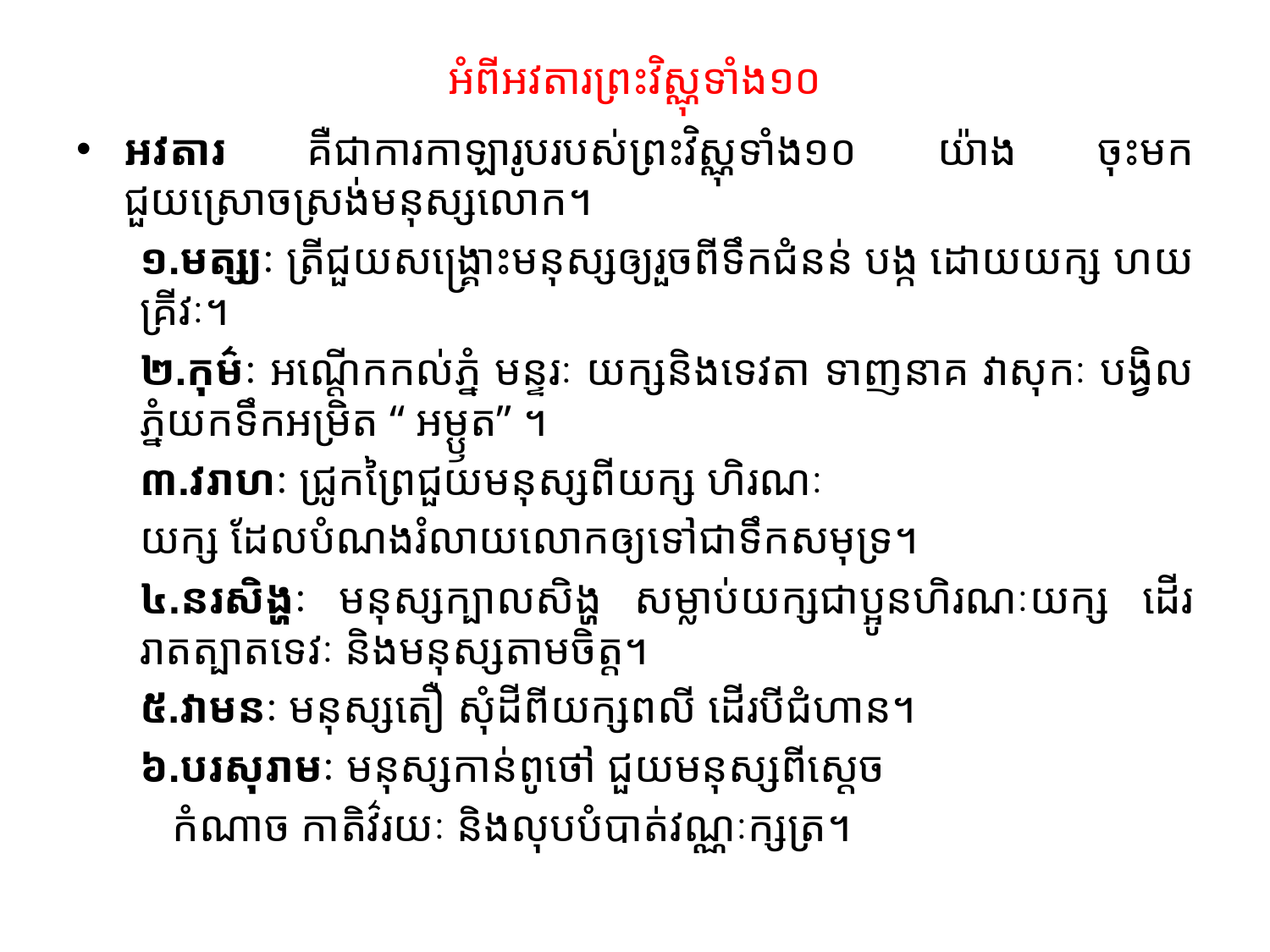

# អំពីអវតារព្រះវិស្ណុទាំង១០
អវតារ គឺជាការកាឡារូបរបស់ព្រះវិស្ណុទាំង១០ យ៉ាង ចុះមកជួយស្រោចស្រង់មនុស្សលោក។
១.មត្ស្យៈ ត្រីជួយសង្គ្រោះមនុស្សឲ្យរួចពីទឹកជំនន់ បង្ក ដោយយក្ស ហយគ្រីវៈ។
២.កុម៌ៈ អណ្តើកកល់ភ្នំ មន្ទរៈ យក្សនិងទេវតា ទាញនាគ វាសុកៈ បង្វិលភ្នំយកទឹកអម្រិត “ អម្ឫត” ។
៣.វរាហៈ ជ្រូកព្រៃជួយមនុស្សពីយក្ស ហិរណៈ
យក្ស ដែលបំណងរំលាយលោកឲ្យទៅជាទឹកសមុទ្រ។
៤.នរសិង្ហៈ មនុស្សក្បាលសិង្ហ សម្លាប់យក្សជាប្អូនហិរណៈយក្ស ដើររាតត្បាតទេវៈ និងមនុស្សតាមចិត្ត។
៥.វាមនៈ មនុស្សតឿ សុំដីពីយក្សពលី ដើរបីជំហាន។
៦.បរសុរាមៈ មនុស្សកាន់ពូថៅ ជួយមនុស្សពីស្តេច
   កំណាច កាតិវ៌រយៈ និងលុបបំបាត់វណ្ណៈក្សត្រ។